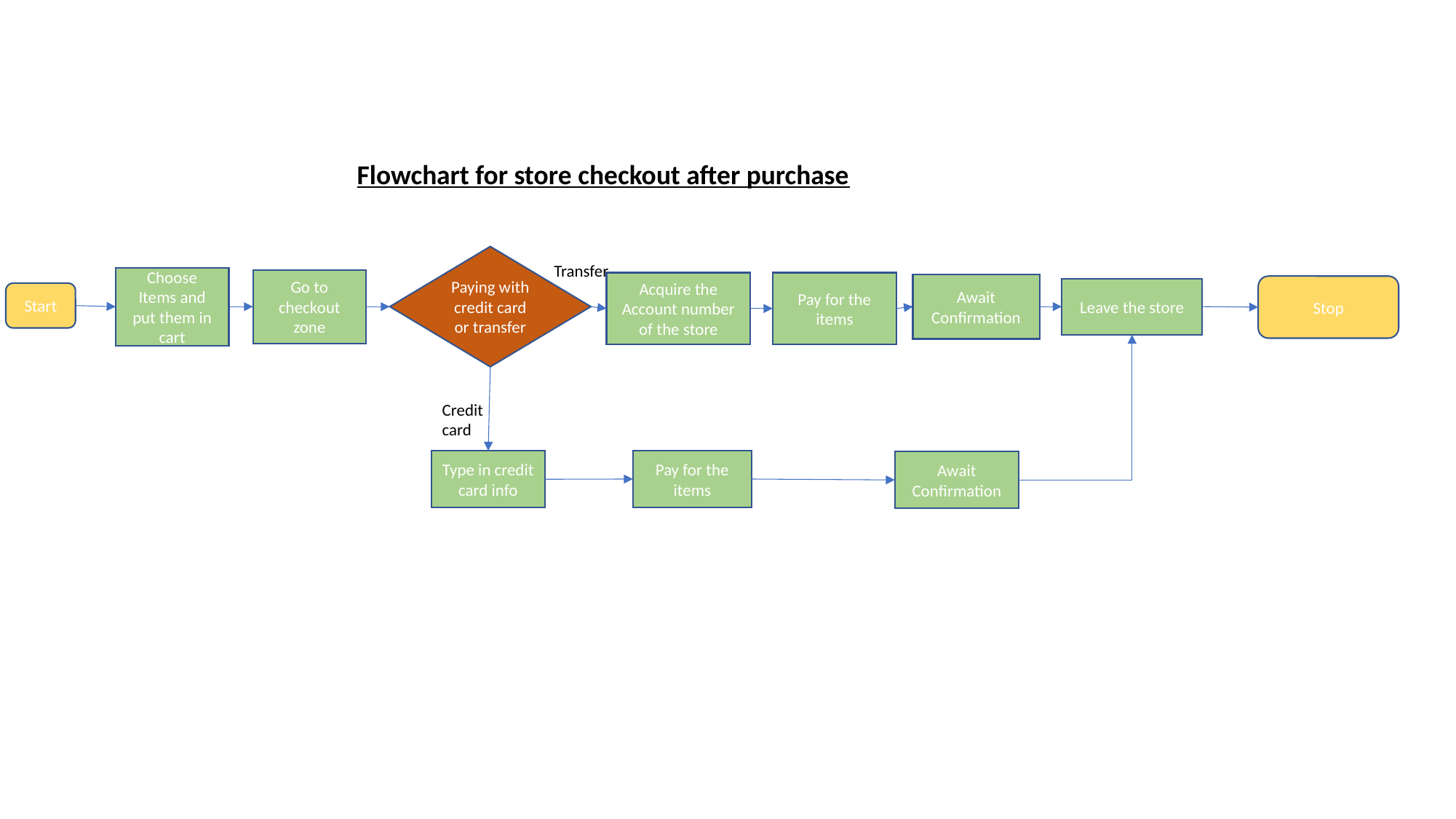

Flowchart for store checkout after purchase
Paying with credit card or transfer
Transfer
Choose Items and put them in cart
Go to checkout zone
Acquire the Account number of the store
Pay for the items
Await Confirmation
Stop
Leave the store
Start
Credit card
Pay for the items
Type in credit card info
Await Confirmation